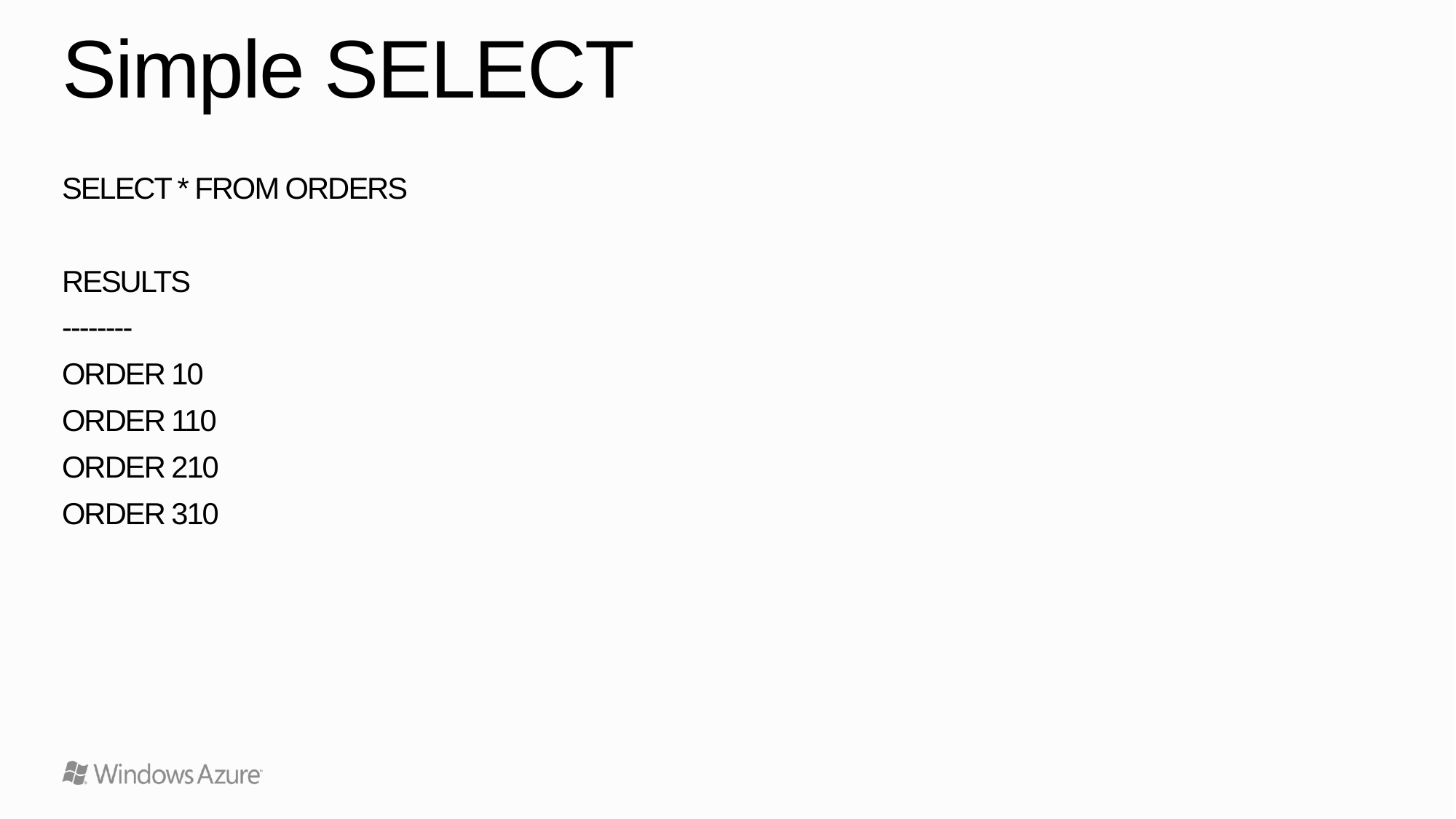

# Simple SELECT
SELECT * FROM ORDERS

RESULTS
--------
ORDER 10
ORDER 110
ORDER 210
ORDER 310